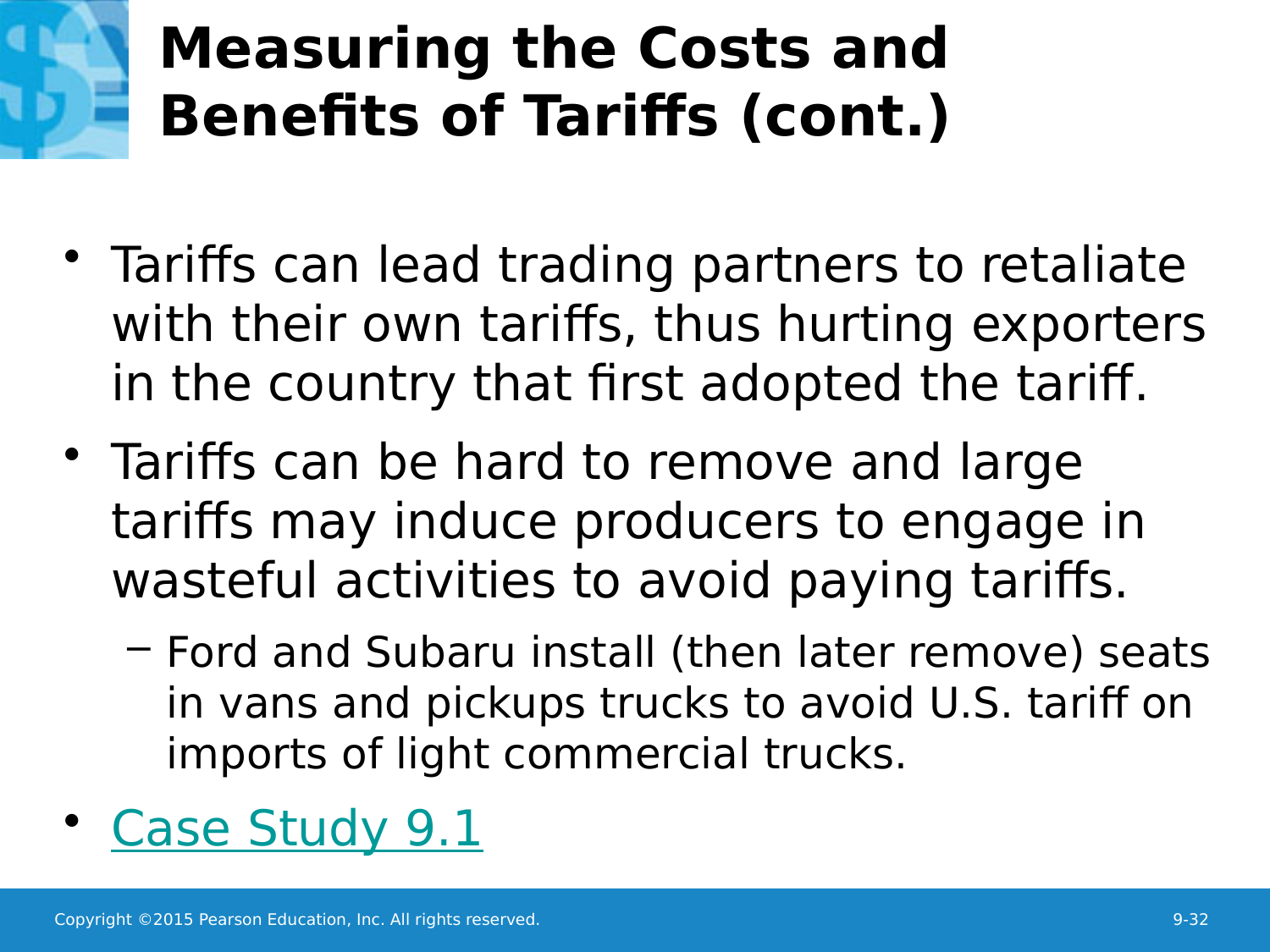

# Measuring the Costs and Benefits of Tariffs (cont.)
Tariffs can lead trading partners to retaliate with their own tariffs, thus hurting exporters in the country that first adopted the tariff.
Tariffs can be hard to remove and large tariffs may induce producers to engage in wasteful activities to avoid paying tariffs.
Ford and Subaru install (then later remove) seats in vans and pickups trucks to avoid U.S. tariff on imports of light commercial trucks.
Case Study 9.1